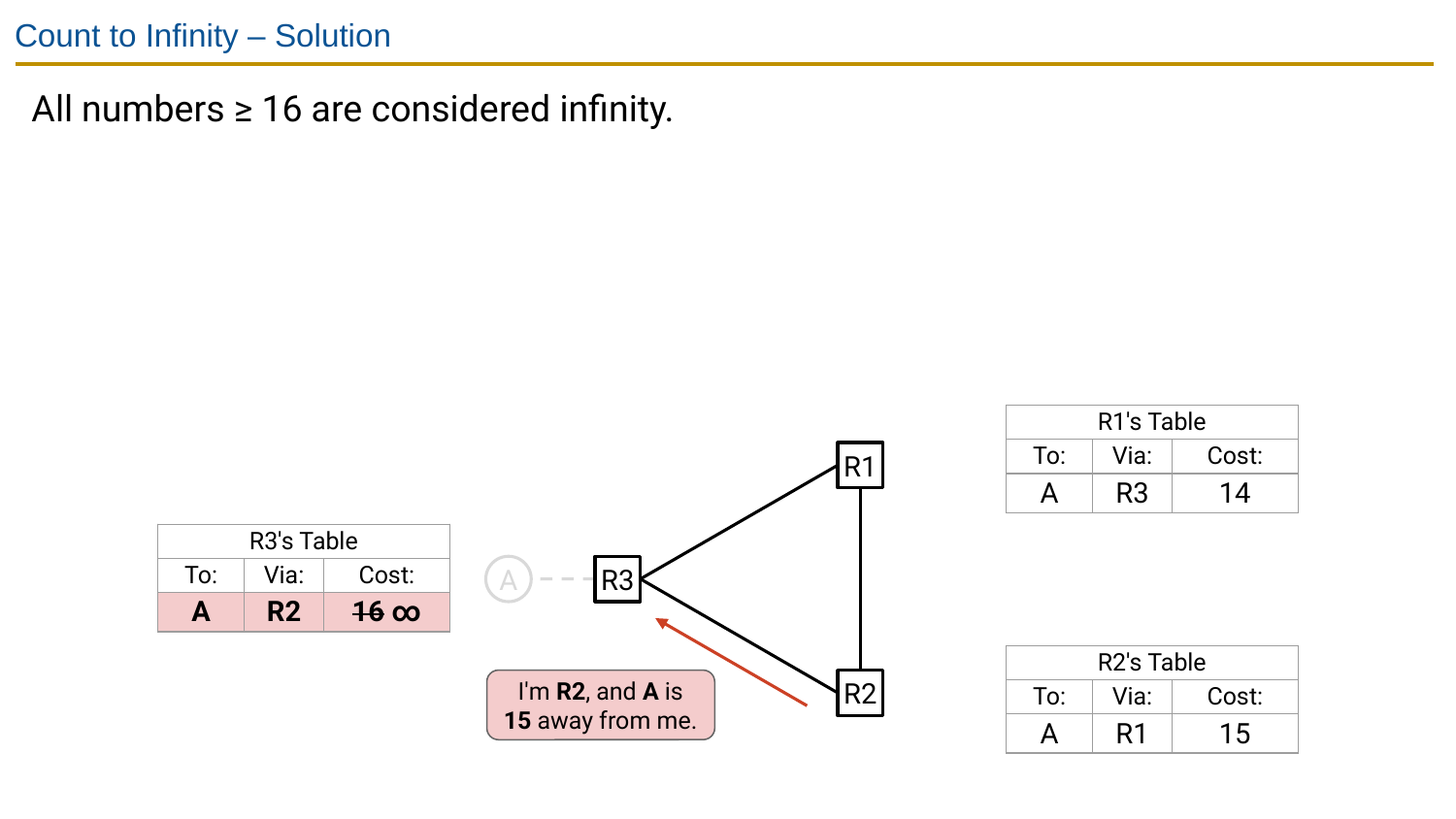

# Count to Infinity – Solution
All numbers ≥ 16 are considered infinity.
| R1's Table |  |  |
| --- | --- | --- |
| To: | Via: | Cost: |
| A | R3 | 14 |
R1
| R3's Table |  |  |
| --- | --- | --- |
| To: | Via: | Cost: |
| A | R2 | 13 |
| R3's Table |  |  |
| --- | --- | --- |
| To: | Via: | Cost: |
| A | R2 | 16 ∞ |
A
R3
| R2's Table |  |  |
| --- | --- | --- |
| To: | Via: | Cost: |
| A | R1 | 15 |
R2
I'm R2, and A is
15 away from me.